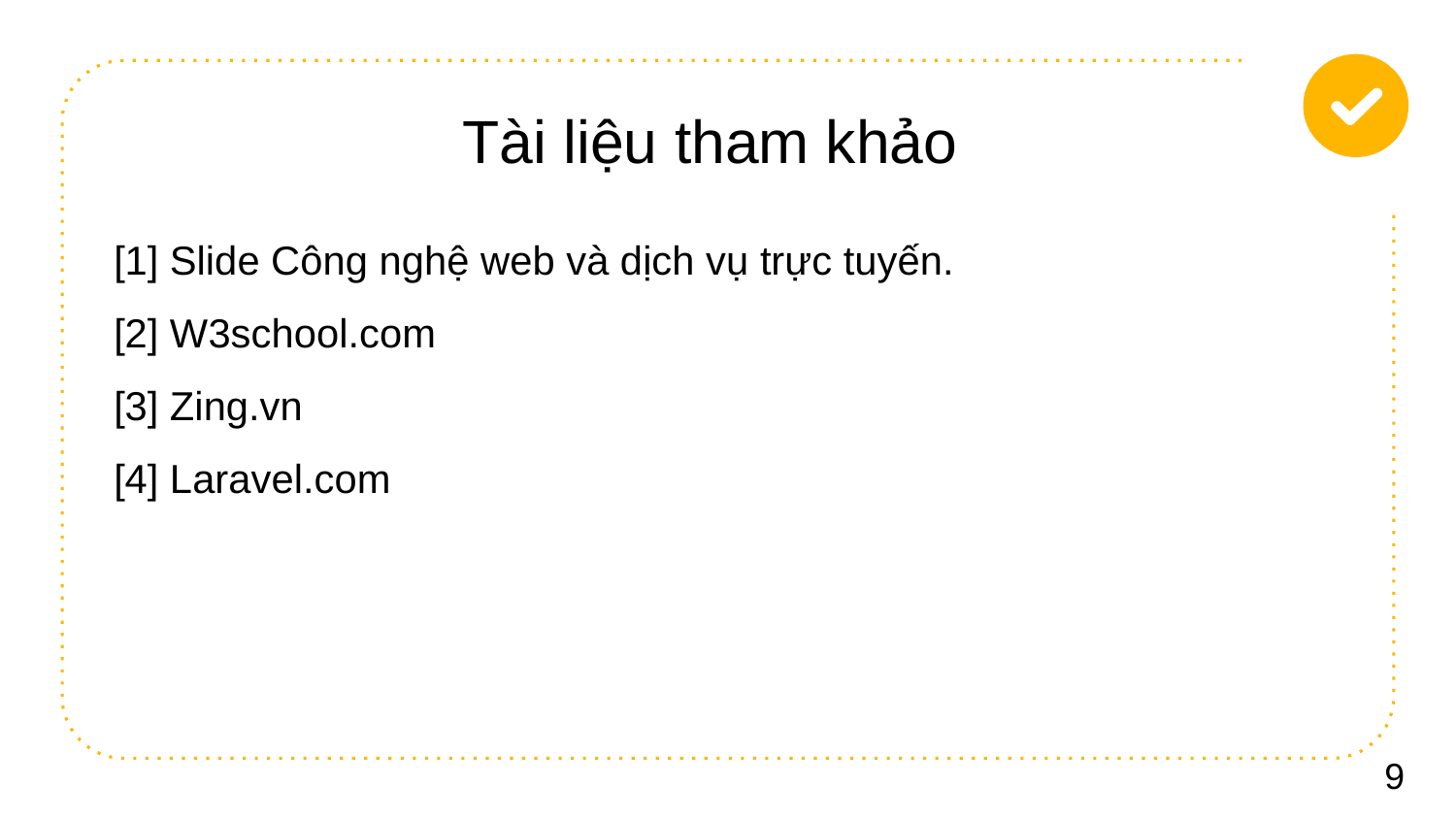

Tài liệu tham khảo
[1] Slide Công nghệ web và dịch vụ trực tuyến.
[2] W3school.com
[3] Zing.vn
[4] Laravel.com
9